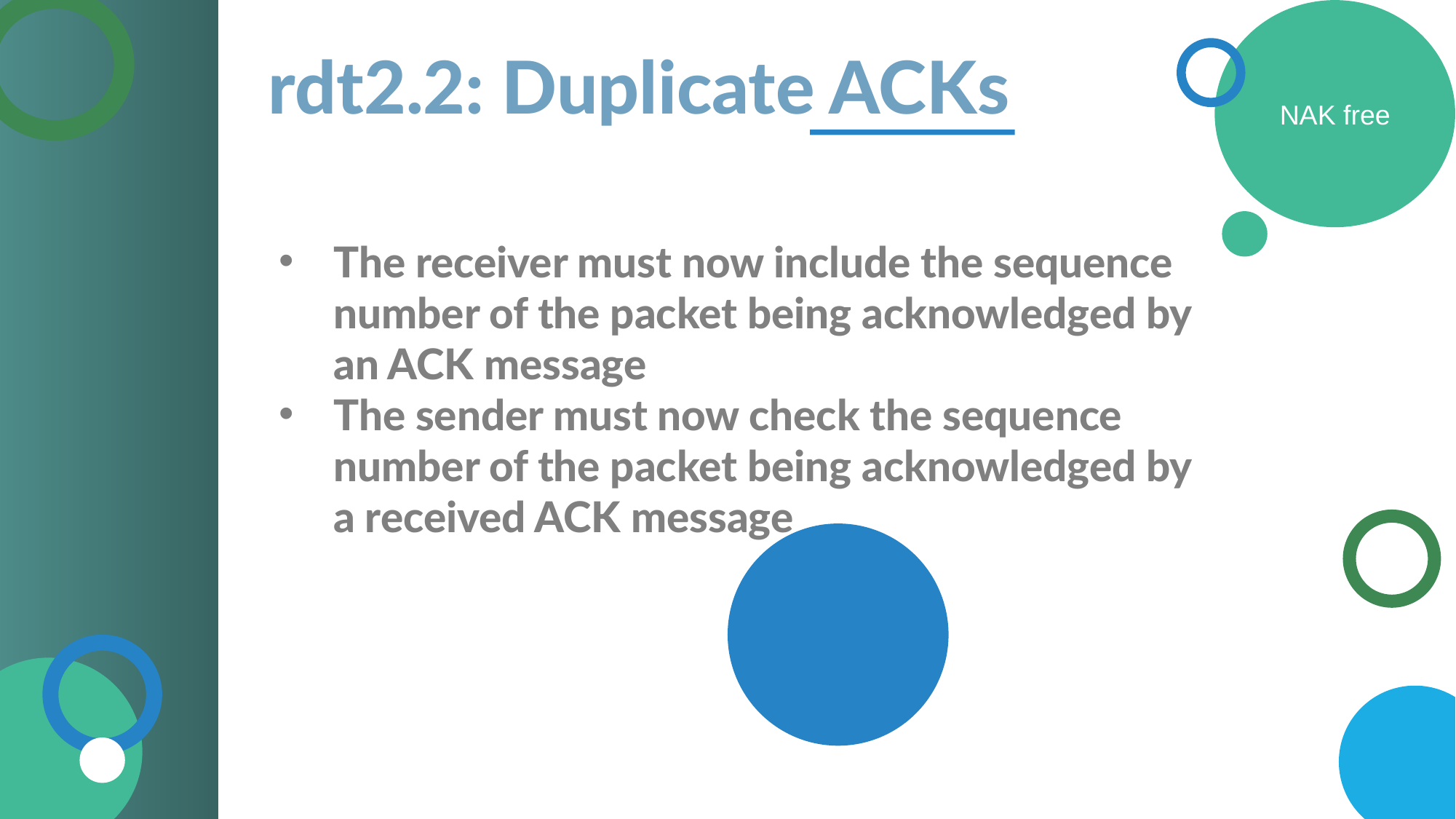

NAK free

 rdt2.2: Duplicate ACKs

The receiver must now include the sequence number of the packet being acknowledged by an ACK message
The sender must now check the sequence number of the packet being acknowledged by a received ACK message